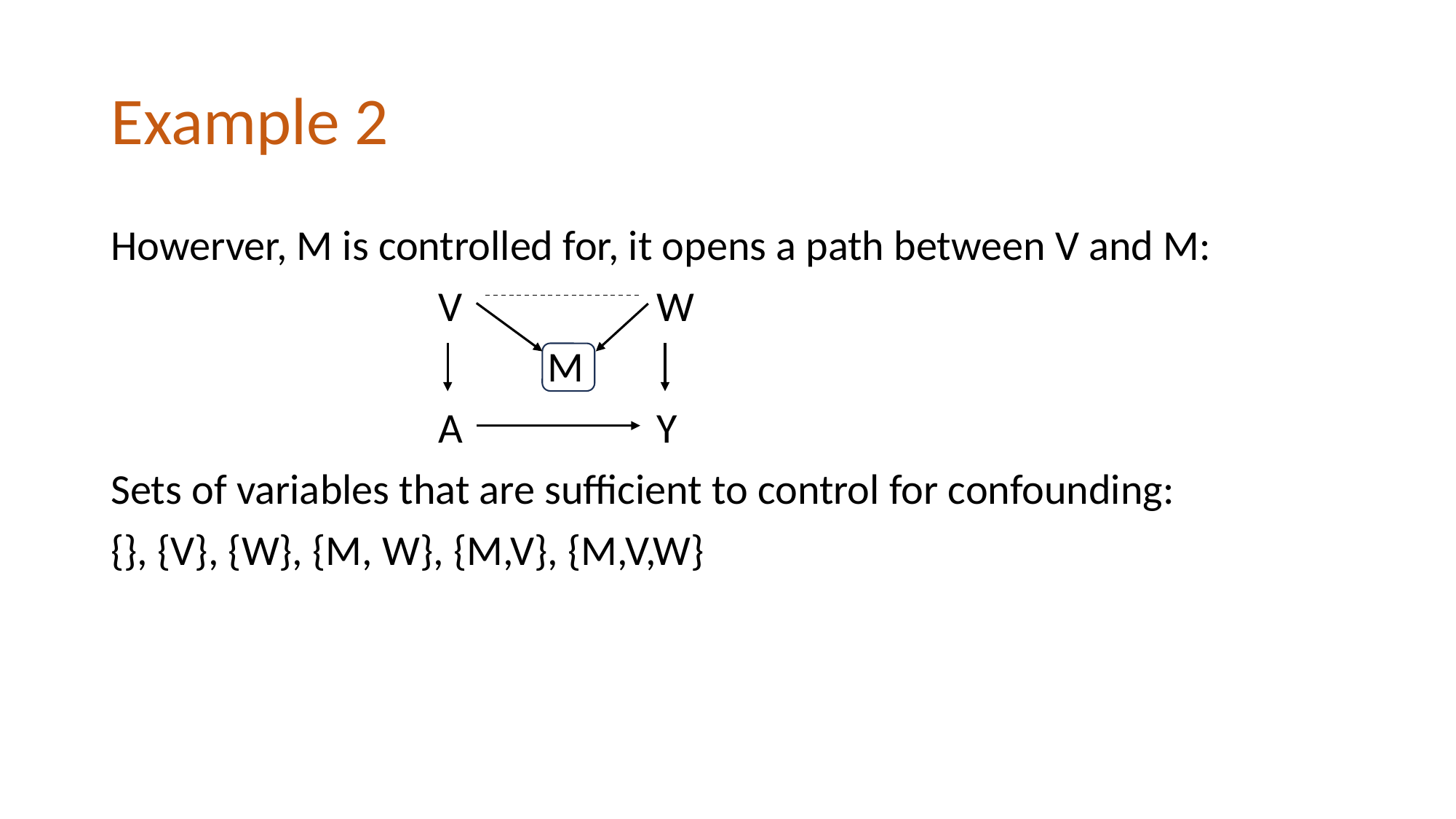

# Example 2
Howerver, M is controlled for, it opens a path between V and M:
			V		W
				M
			A		Y
Sets of variables that are sufficient to control for confounding:
{}, {V}, {W}, {M, W}, {M,V}, {M,V,W}